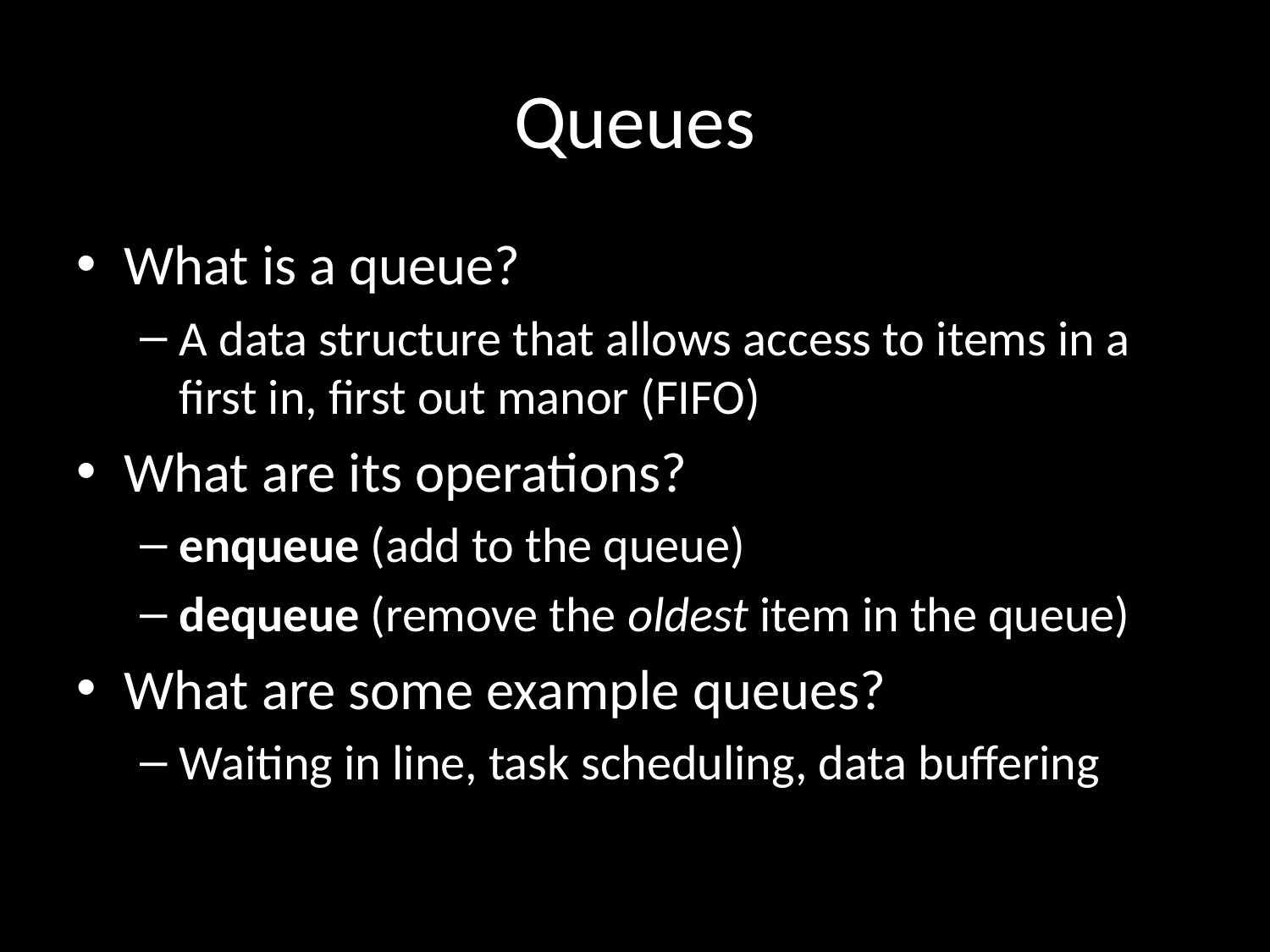

# Queues
What is a queue?
A data structure that allows access to items in a first in, first out manor (FIFO)
What are its operations?
enqueue (add to the queue)
dequeue (remove the oldest item in the queue)
What are some example queues?
Waiting in line, task scheduling, data buffering